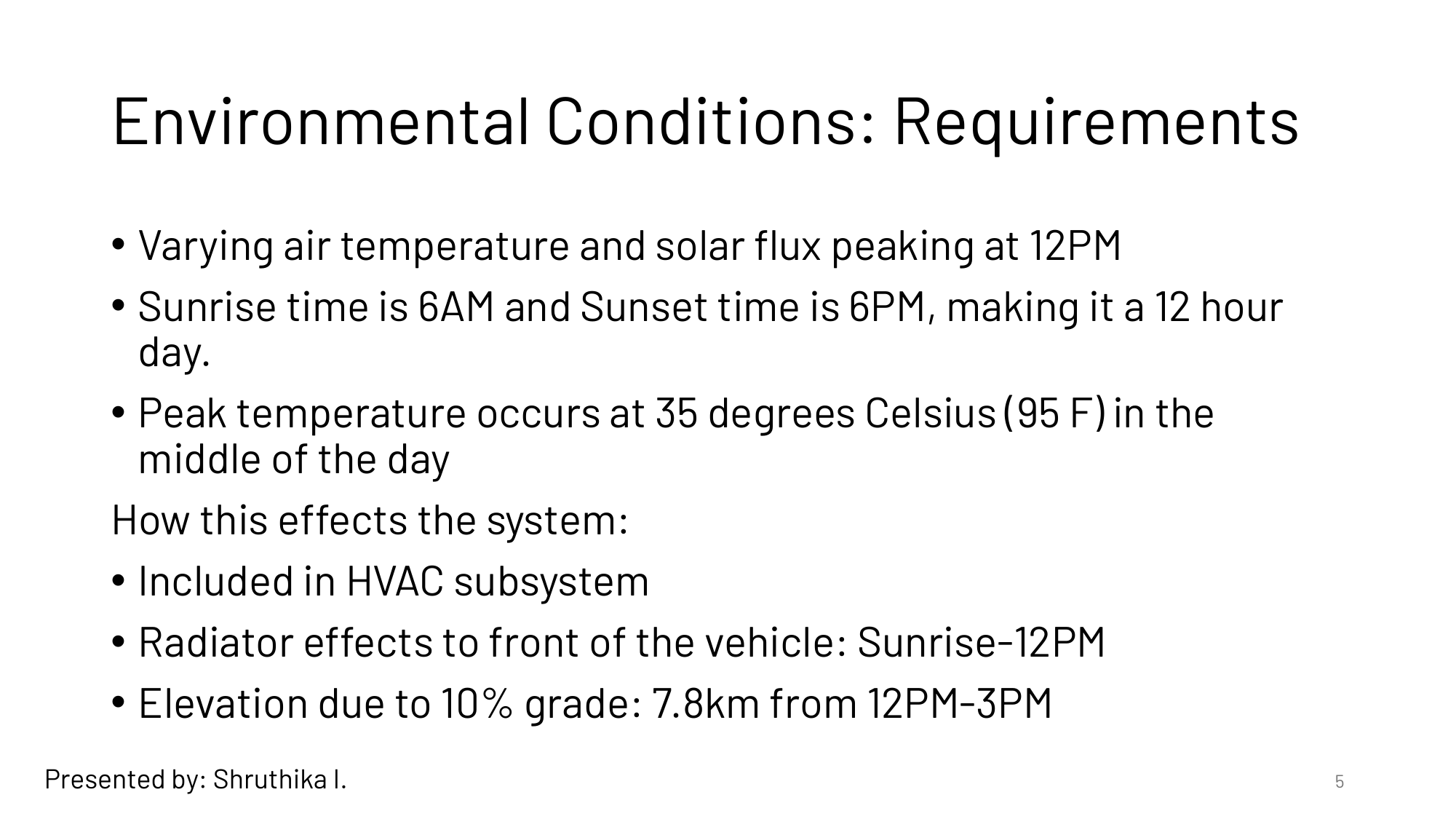

# Environmental Conditions: Requirements
Varying air temperature and solar flux peaking at 12PM
Sunrise time is 6AM and Sunset time is 6PM, making it a 12 hour day.
Peak temperature occurs at 35 degrees Celsius (95 F) in the middle of the day
How this effects the system:
Included in HVAC subsystem
Radiator effects to front of the vehicle: Sunrise-12PM
Elevation due to 10% grade: 7.8km from 12PM-3PM
Presented by: Shruthika I.
5